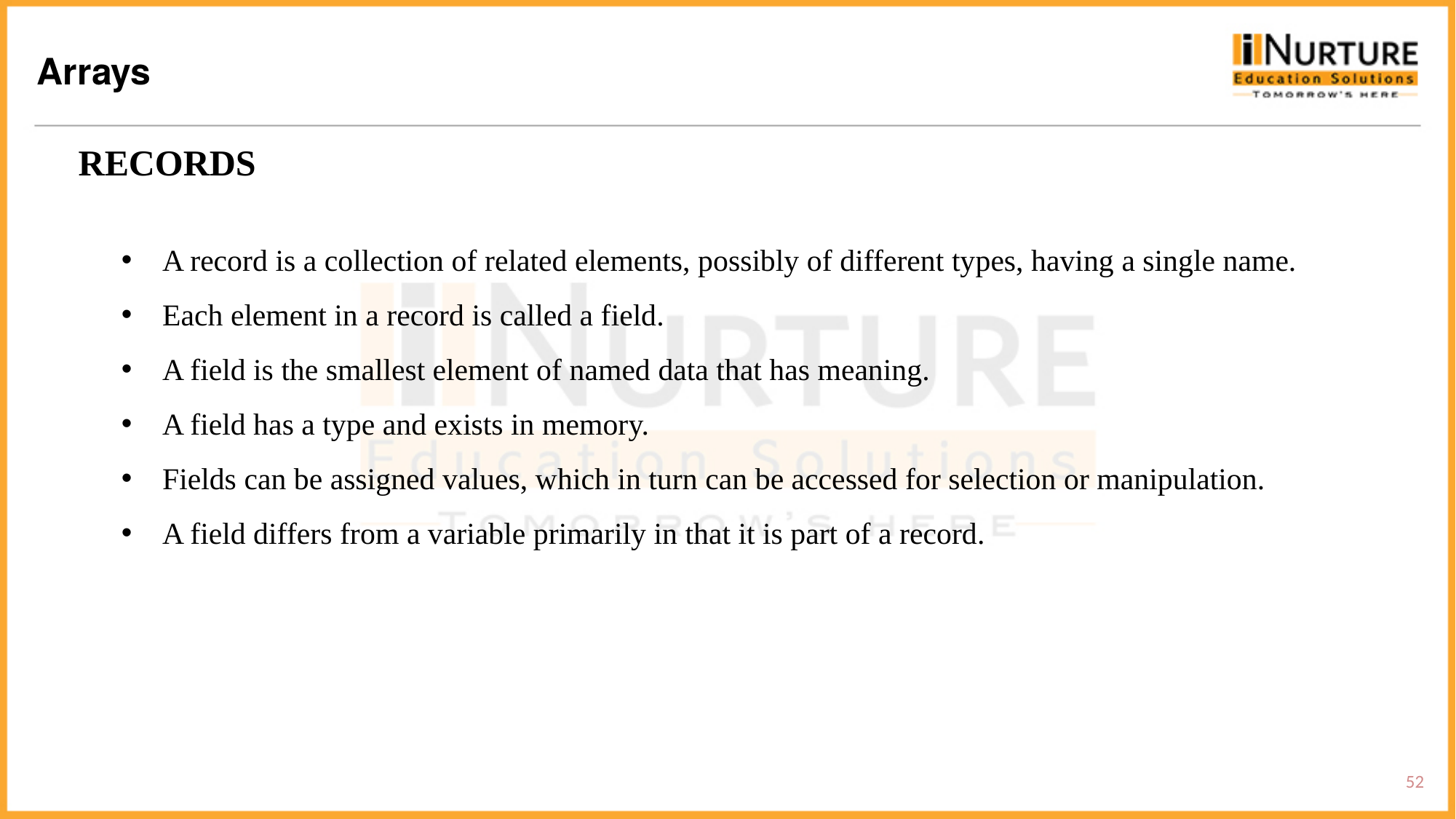

Arrays
RECORDS

A record is a collection of related elements, possibly of different types, having a single name.
Each element in a record is called a field.
A field is the smallest element of named data that has meaning.
A field has a type and exists in memory.
Fields can be assigned values, which in turn can be accessed for selection or manipulation.
A field differs from a variable primarily in that it is part of a record.
52